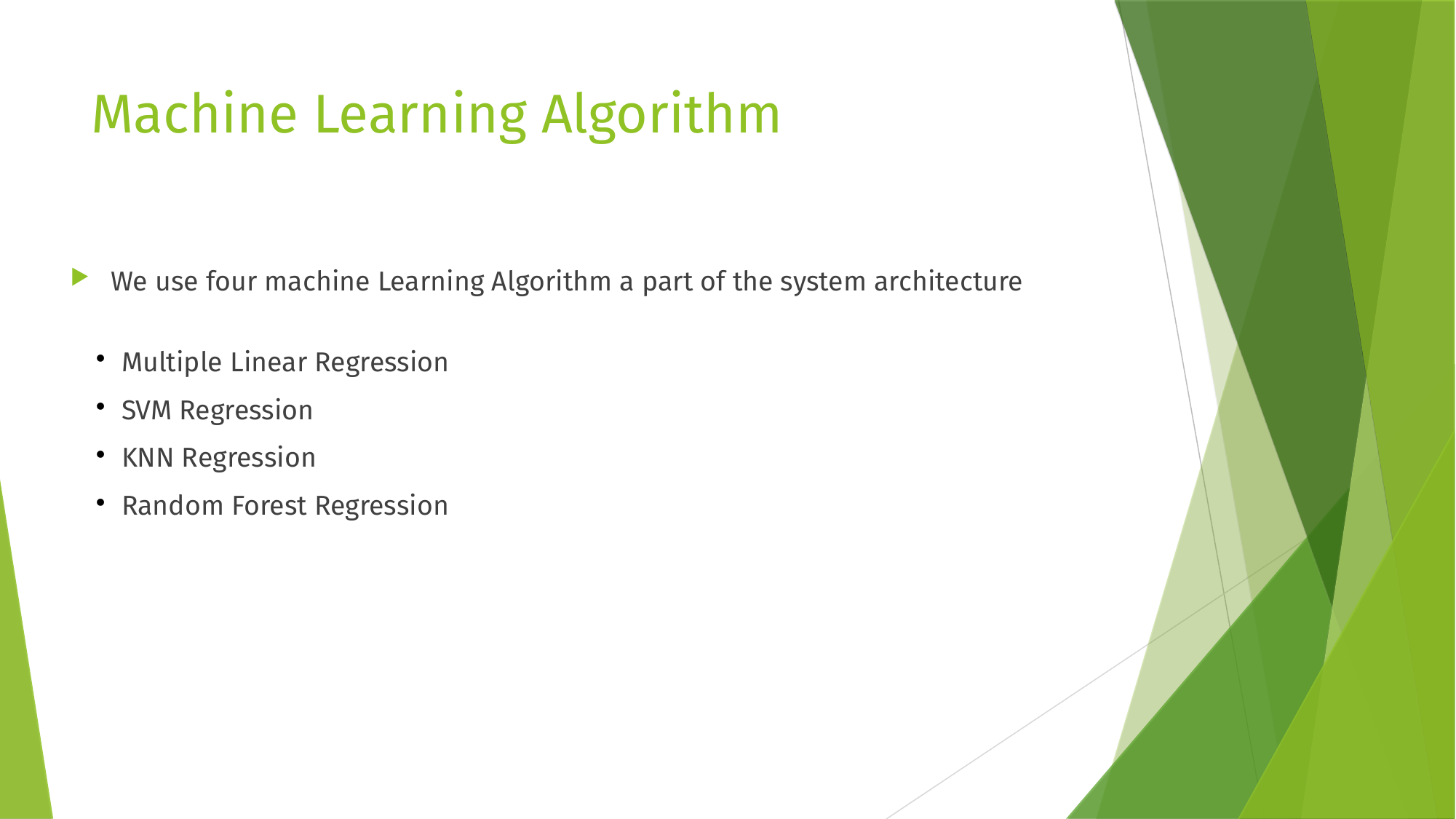

Machine Learning Algorithm
We use four machine Learning Algorithm a part of the system architecture
Multiple Linear Regression
SVM Regression
KNN Regression
Random Forest Regression